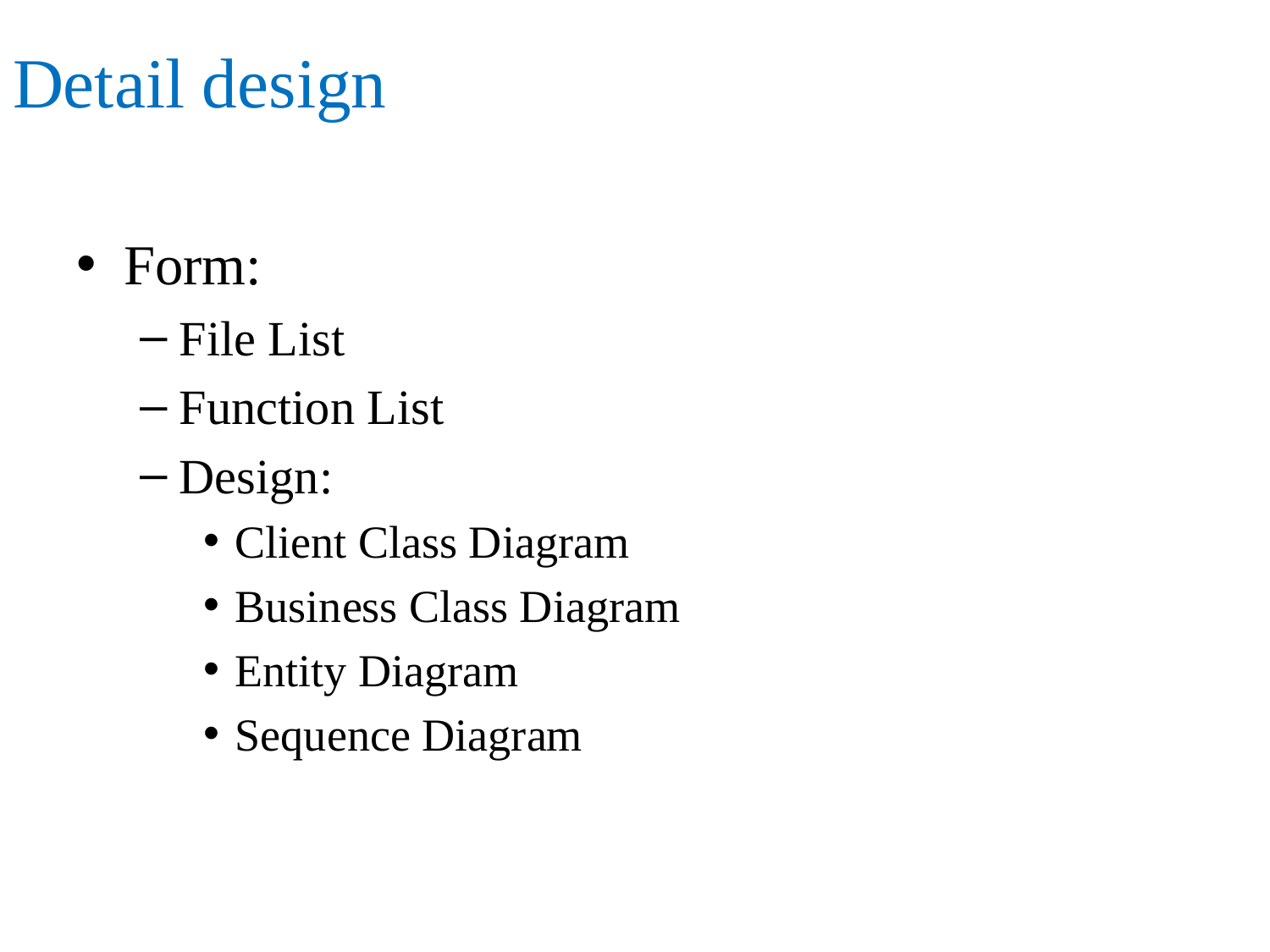

# Detail design
Form:
File List
Function List
Design:
Client Class Diagram
Business Class Diagram
Entity Diagram
Sequence Diagram